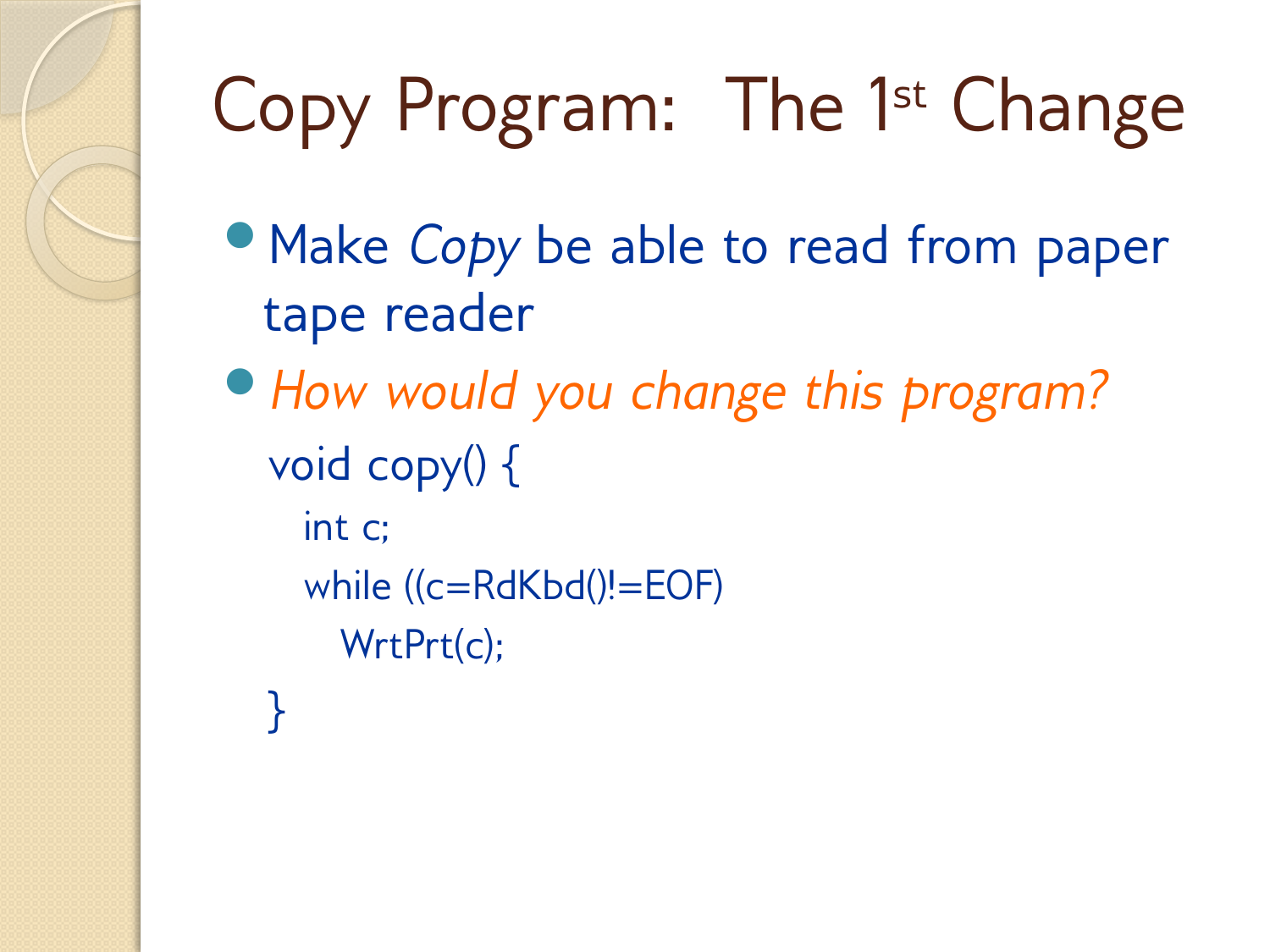

# Copy Program:  The 1st Change
Make Copy be able to read from paper tape reader
How would you change this program?
void copy() {
int c;
while ((c=RdKbd()!=EOF)
WrtPrt(c);
}